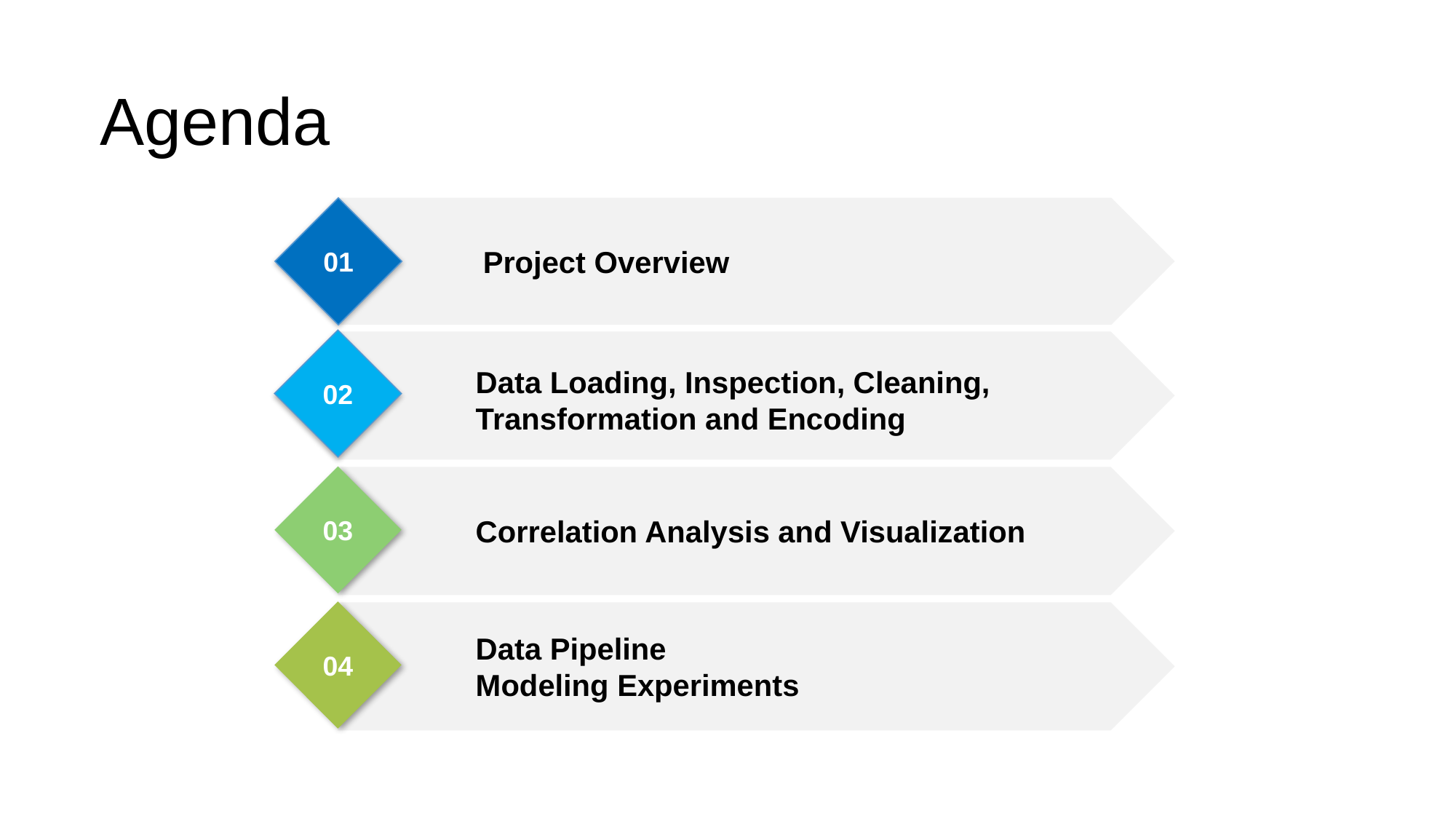

Agenda

01
Project Overview
02

Data Loading, Inspection, Cleaning,
Transformation and Encoding
03

Correlation Analysis and Visualization
04

Data Pipeline
Modeling Experiments